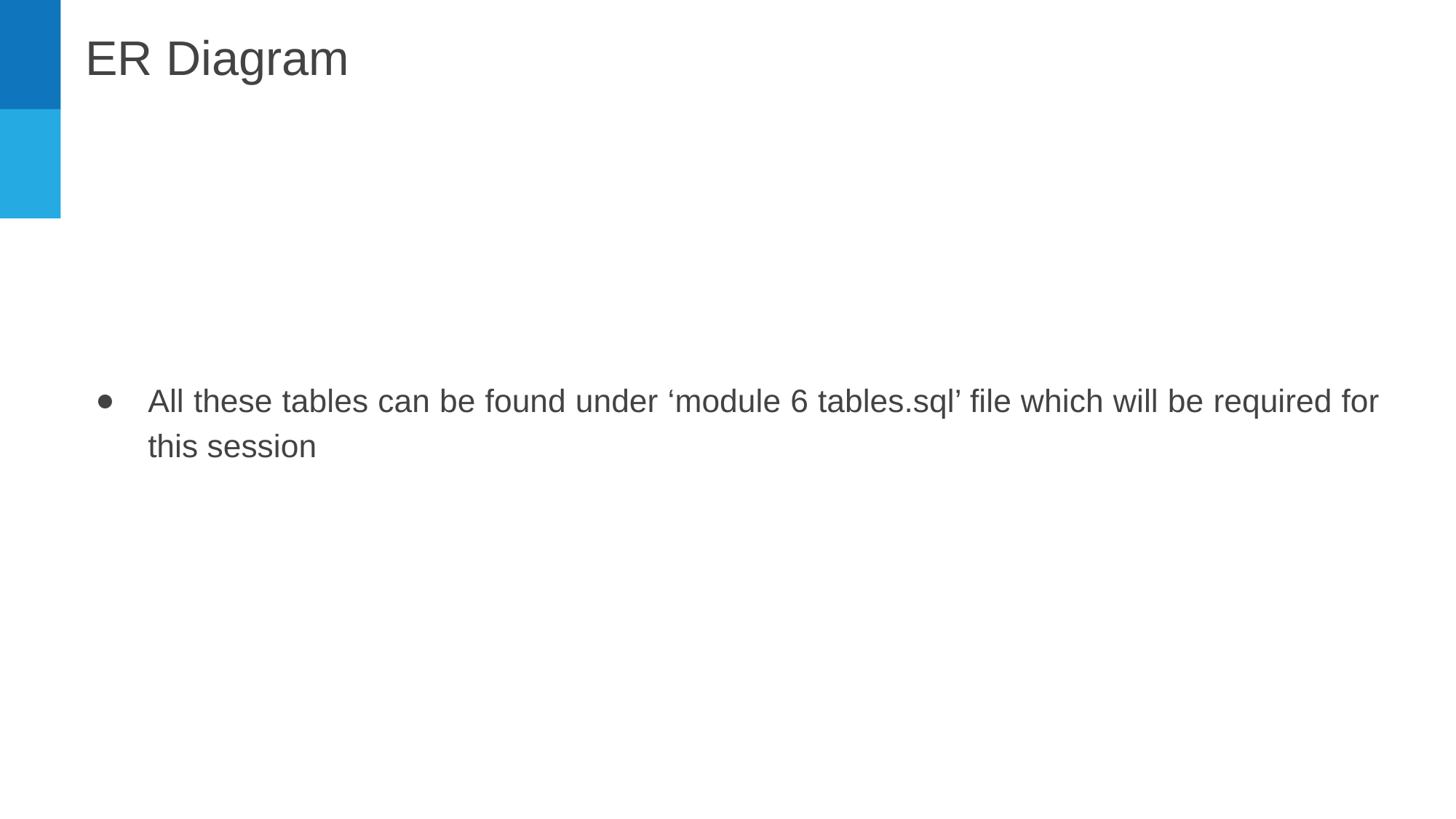

ER Diagram

All these tables can be found under ‘module 6 tables.sql’ file which will be required for this session